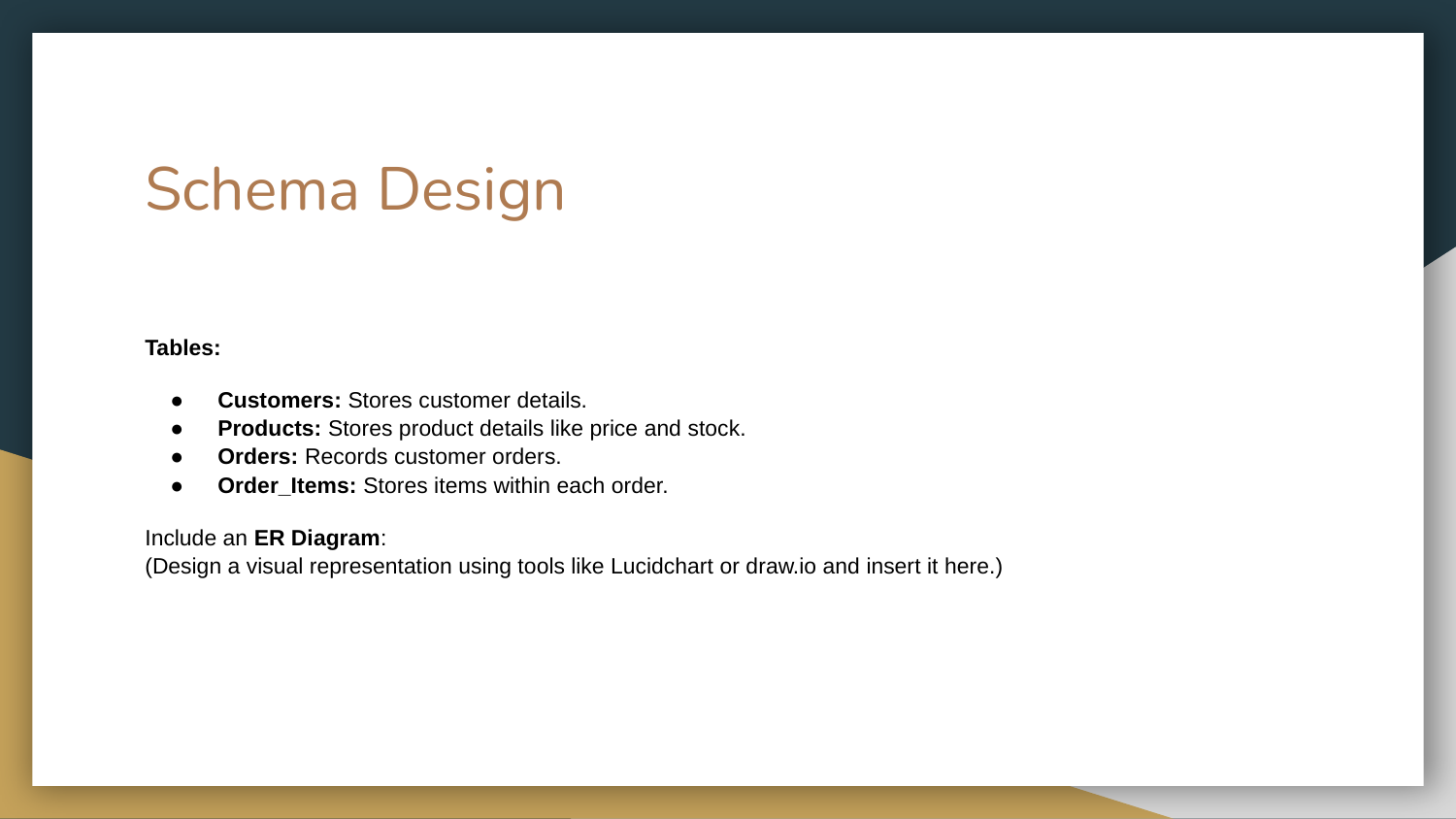

# Schema Design
Tables:
Customers: Stores customer details.
Products: Stores product details like price and stock.
Orders: Records customer orders.
Order_Items: Stores items within each order.
Include an ER Diagram:
(Design a visual representation using tools like Lucidchart or draw.io and insert it here.)